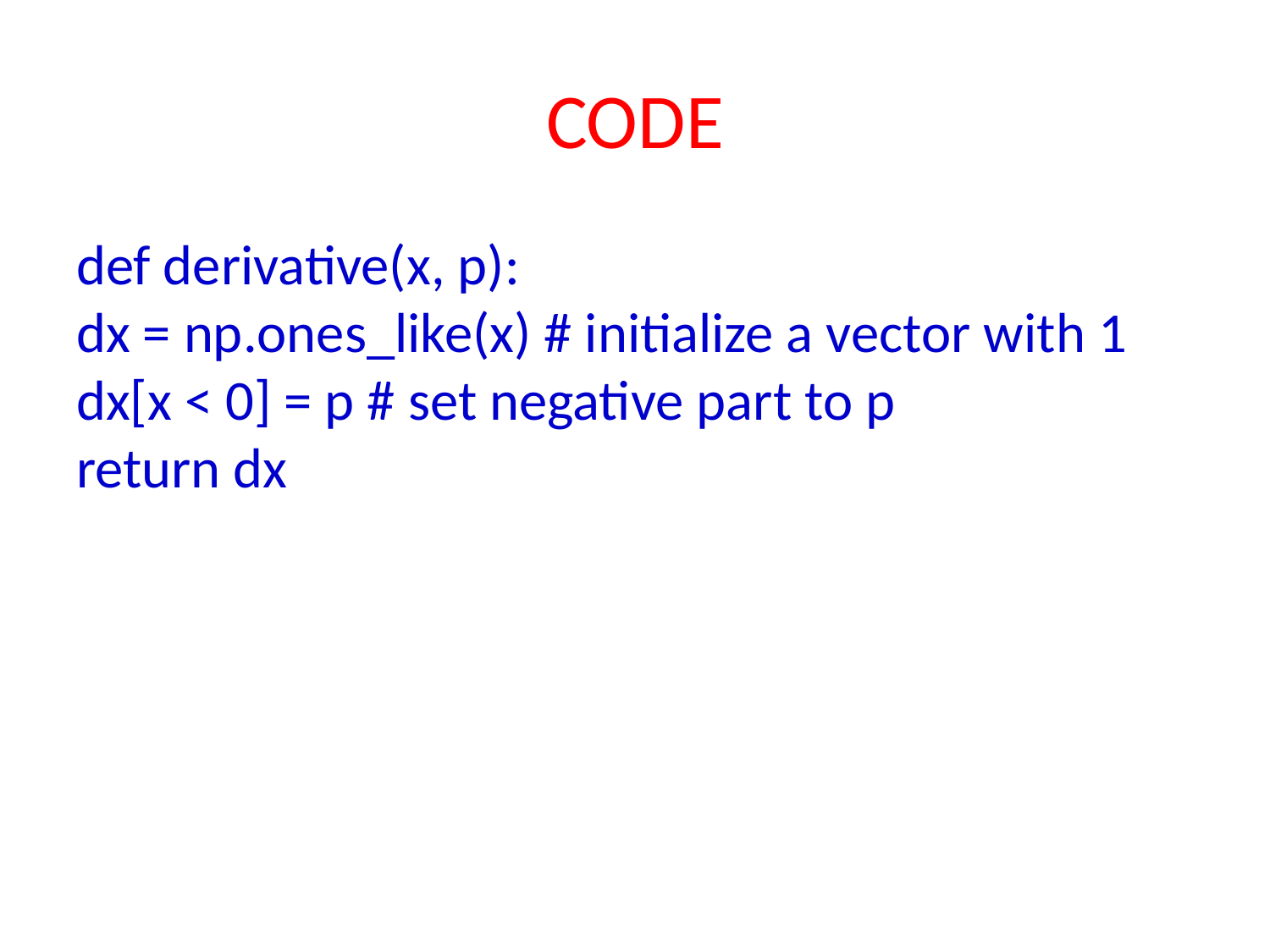

# CODE
def derivative(x, p):
dx = np.ones_like(x) # initialize a vector with 1
dx[x < 0] = p # set negative part to p
return dx